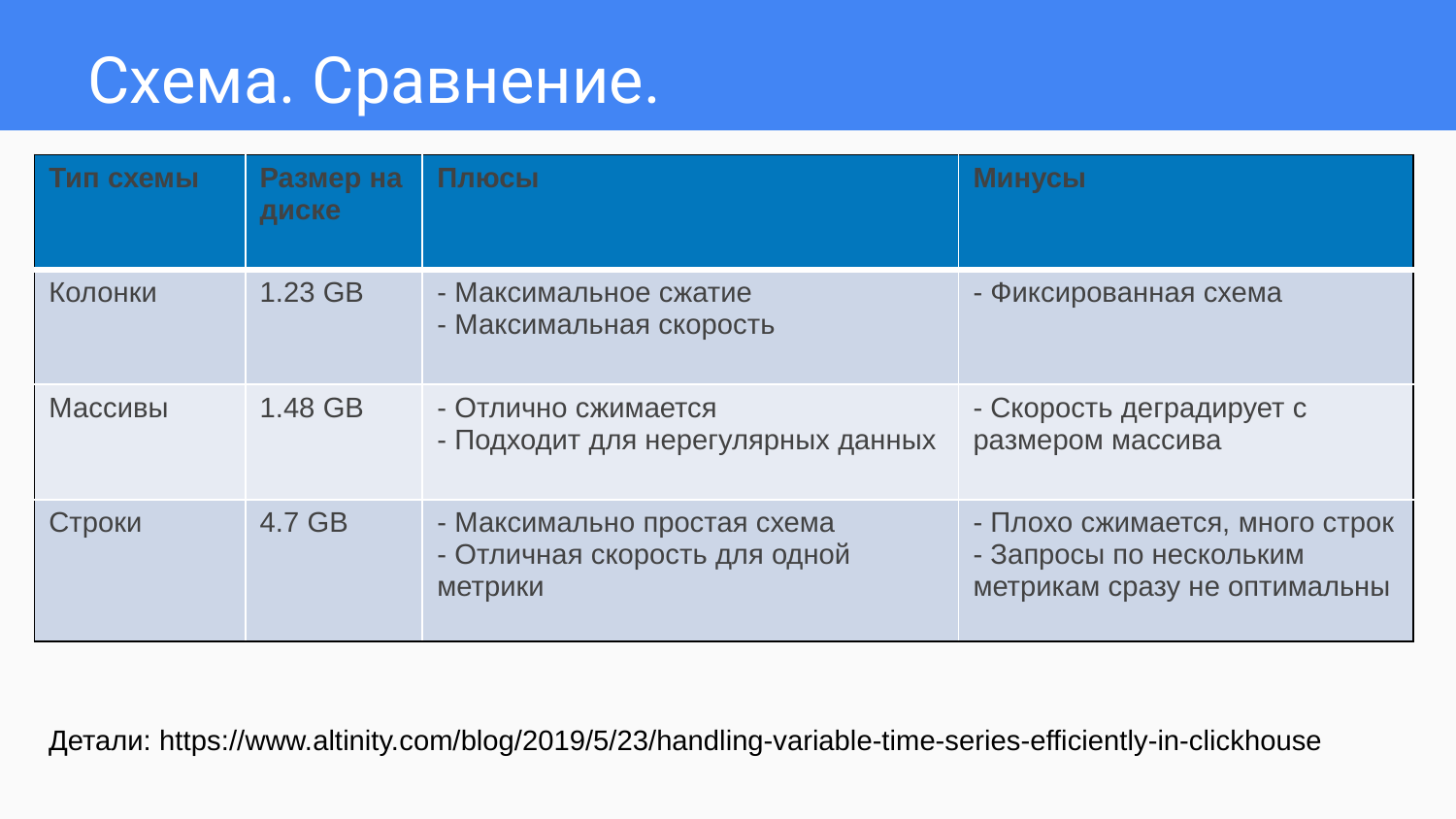

# Схема. Сравнение.
| Тип схемы | Размер на диске | Плюсы | Минусы |
| --- | --- | --- | --- |
| Колонки | 1.23 GB | - Максимальное сжатие - Максимальная скорость | - Фиксированная схема |
| Массивы | 1.48 GB | - Отлично сжимается - Подходит для нерегулярных данных | - Скорость деградирует с размером массива |
| Строки | 4.7 GB | - Максимально простая схема - Отличная скорость для одной метрики | - Плохо сжимается, много строк - Запросы по нескольким метрикам сразу не оптимальны |
Детали: https://www.altinity.com/blog/2019/5/23/handling-variable-time-series-efficiently-in-clickhouse